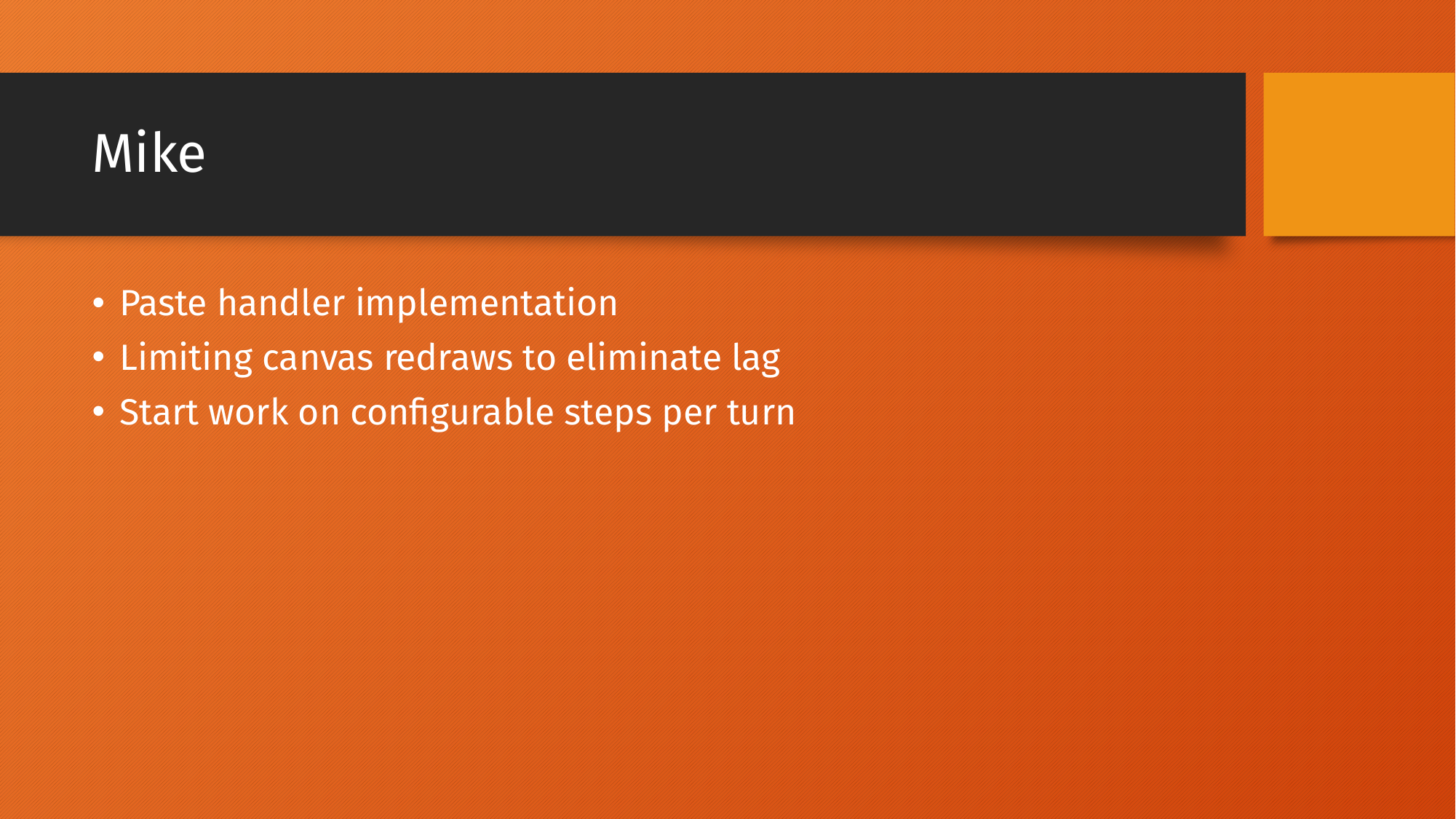

# Mike
Paste handler implementation
Limiting canvas redraws to eliminate lag
Start work on configurable steps per turn